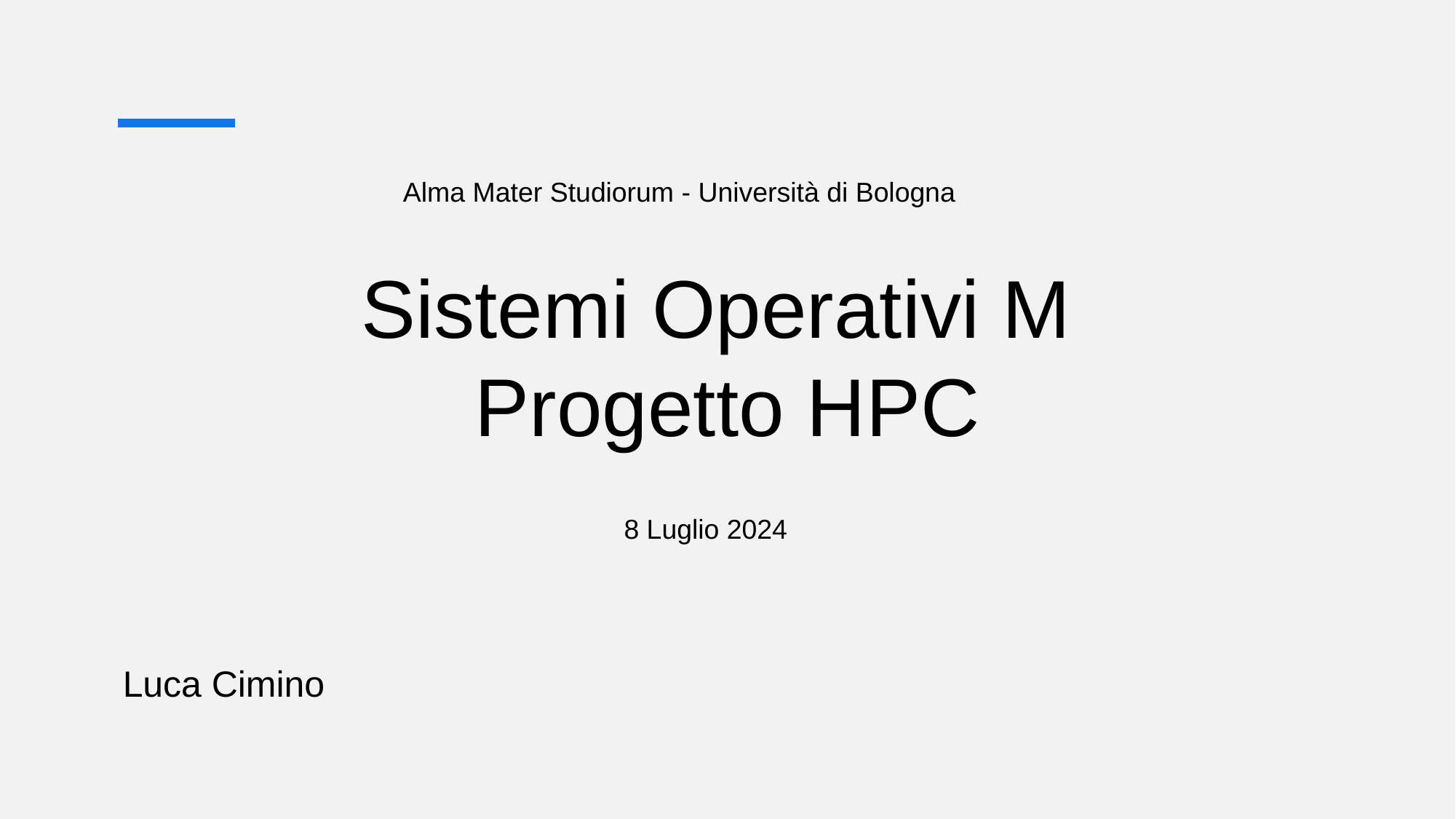

Alma Mater Studiorum - Università di Bologna
# Sistemi Operativi M  Progetto HPC
8 Luglio 2024
Luca Cimino